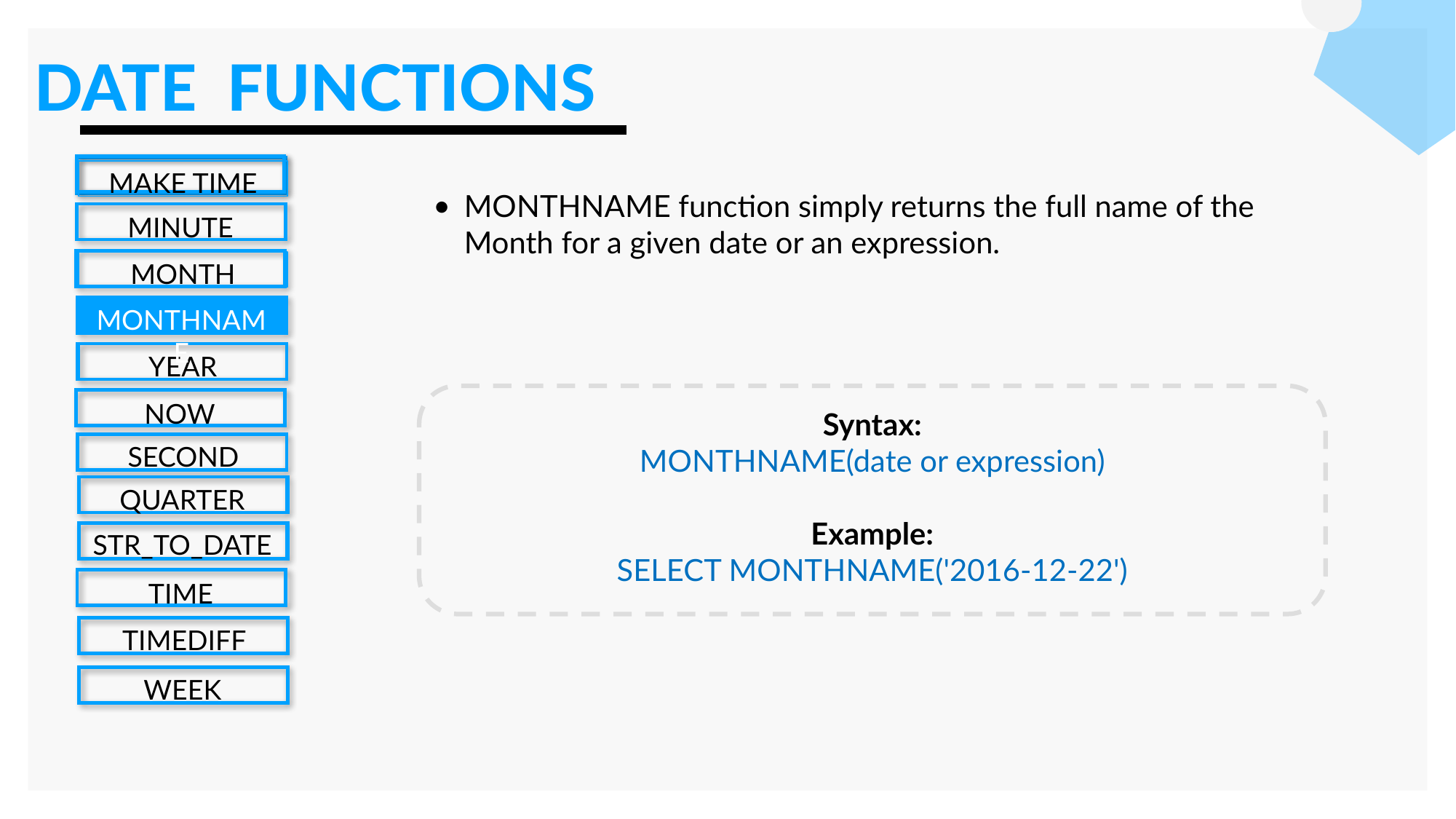

DATE  FUNCTIONS

MAKE TIME

MINUTE

MONTH

MONTHNAME

YEAR

NOW

SECOND

QUARTER
STR_TO_DATE

TIME

TIMEDIFF

WEEK
MONTHNAME function simply returns the full name of the Month for a given date or an expression.

Syntax:
MONTHNAME(date or expression)

Example:
SELECT MONTHNAME('2016-12-22')